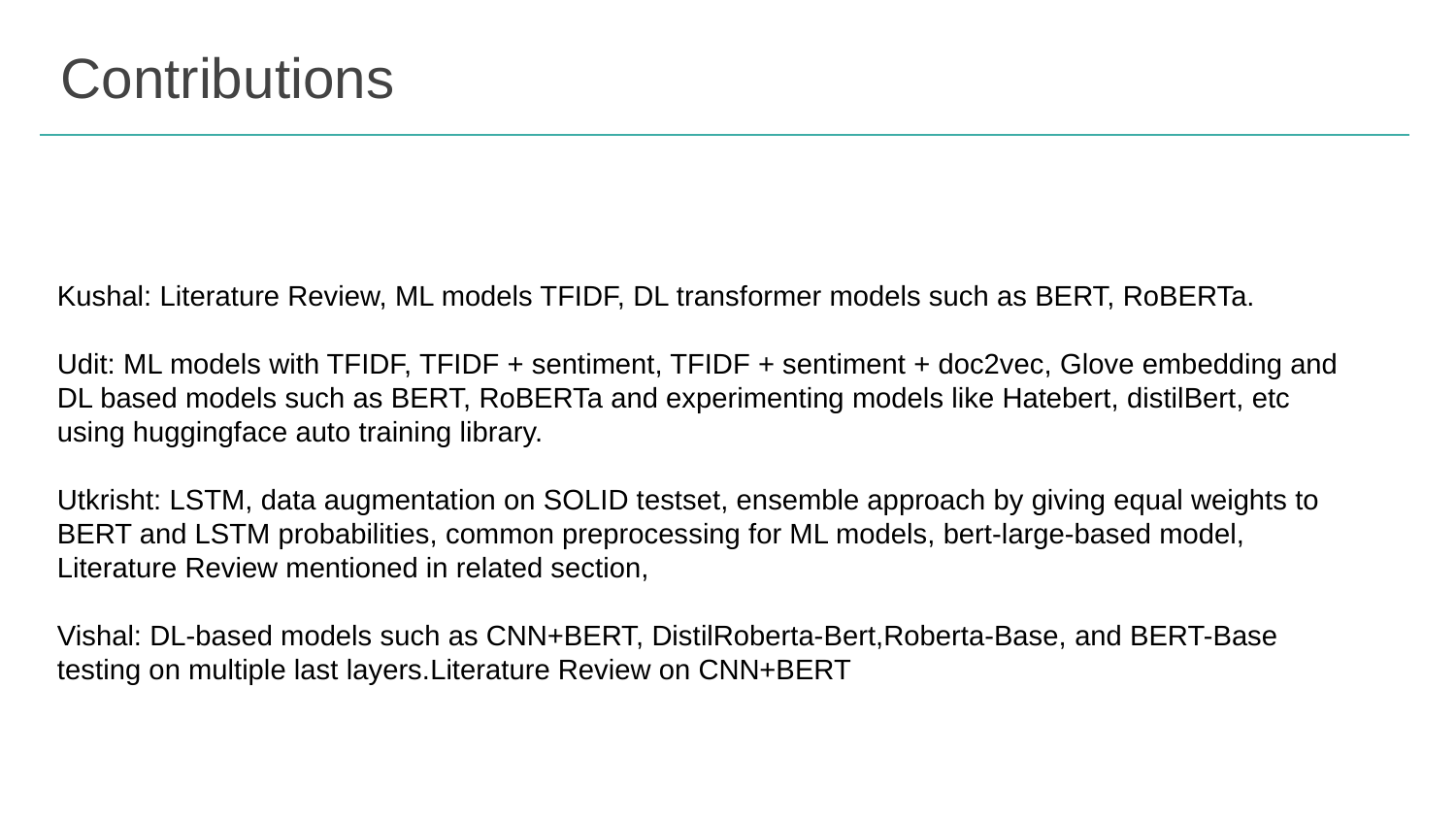

# Contributions
Kushal: Literature Review, ML models TFIDF, DL transformer models such as BERT, RoBERTa.

Udit: ML models with TFIDF, TFIDF + sentiment, TFIDF + sentiment + doc2vec, Glove embedding and DL based models such as BERT, RoBERTa and experimenting models like Hatebert, distilBert, etc using huggingface auto training library.

Utkrisht: LSTM, data augmentation on SOLID testset, ensemble approach by giving equal weights to BERT and LSTM probabilities, common preprocessing for ML models, bert-large-based model, Literature Review mentioned in related section,

Vishal: DL-based models such as CNN+BERT, DistilRoberta-Bert,Roberta-Base, and BERT-Base testing on multiple last layers.Literature Review on CNN+BERT